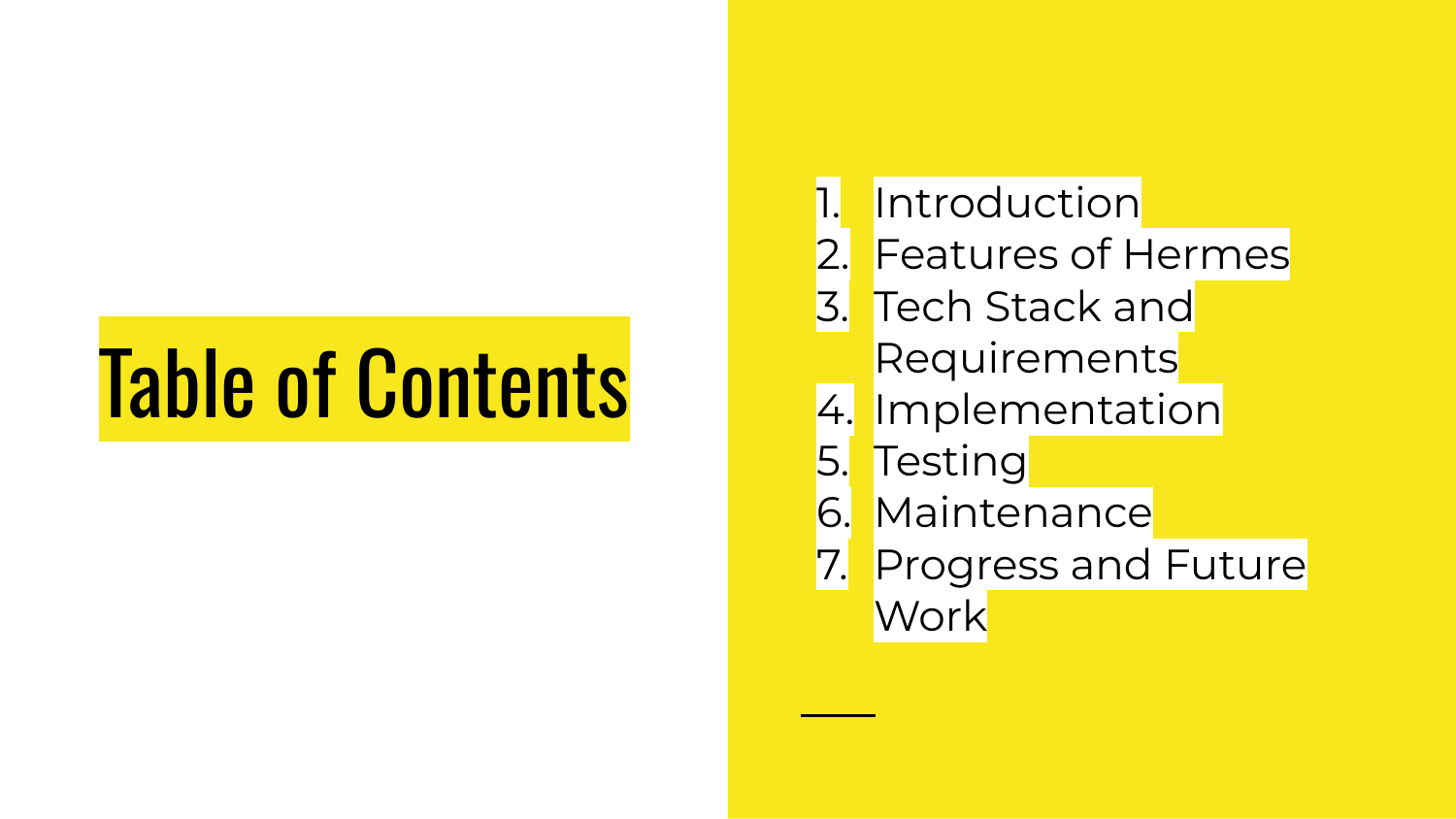

Introduction
Features of Hermes
Tech Stack and Requirements
Implementation
Testing
Maintenance
Progress and Future Work
# Table of Contents